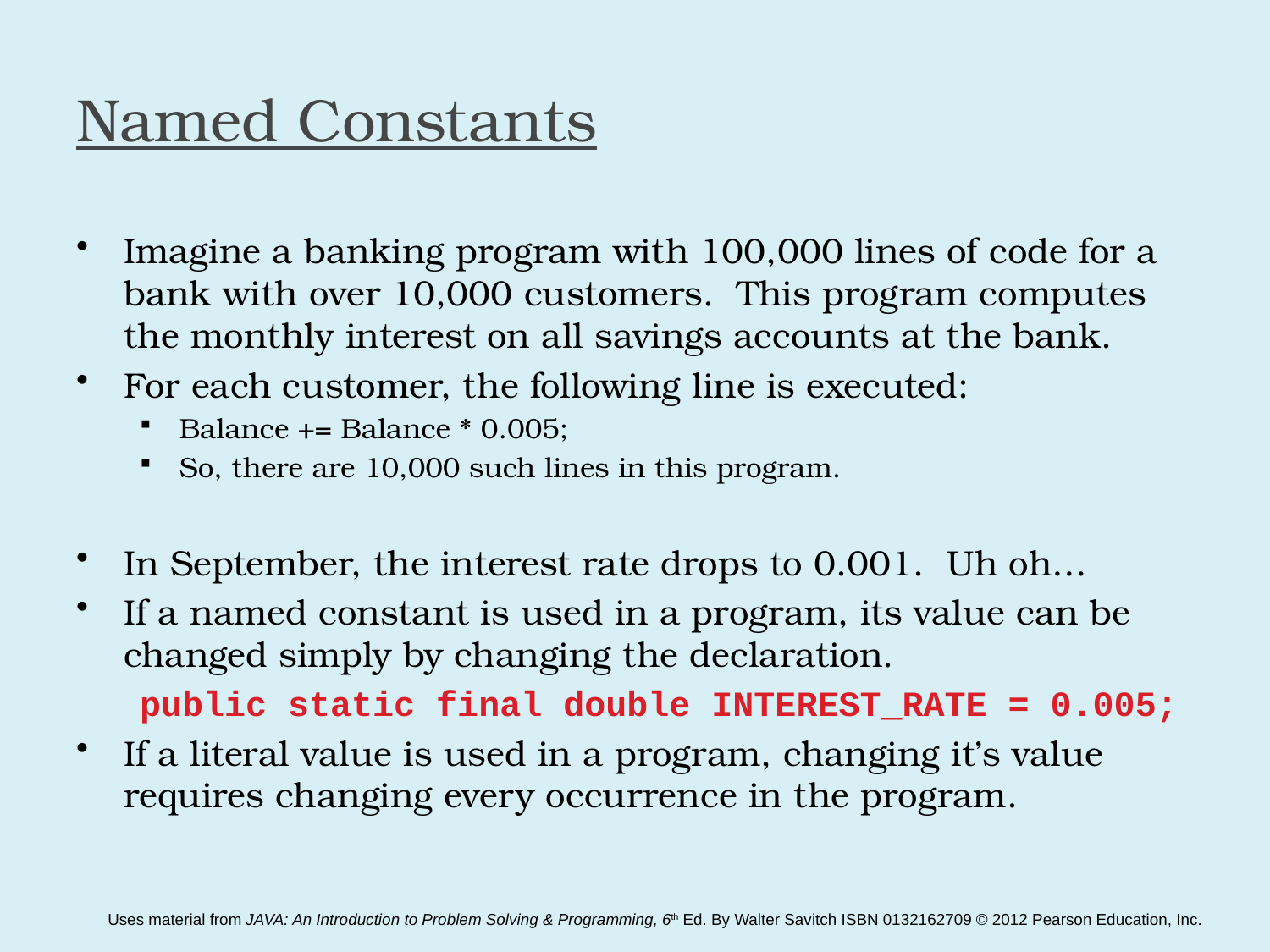

# Named Constants
Imagine a banking program with 100,000 lines of code for a bank with over 10,000 customers.  This program computes the monthly interest on all savings accounts at the bank.
For each customer, the following line is executed:
Balance += Balance * 0.005;
So, there are 10,000 such lines in this program.

In September, the interest rate drops to 0.001.  Uh oh…
If a named constant is used in a program, its value can be changed simply by changing the declaration.
public static final double INTEREST_RATE = 0.005;
If a literal value is used in a program, changing it’s value requires changing every occurrence in the program.